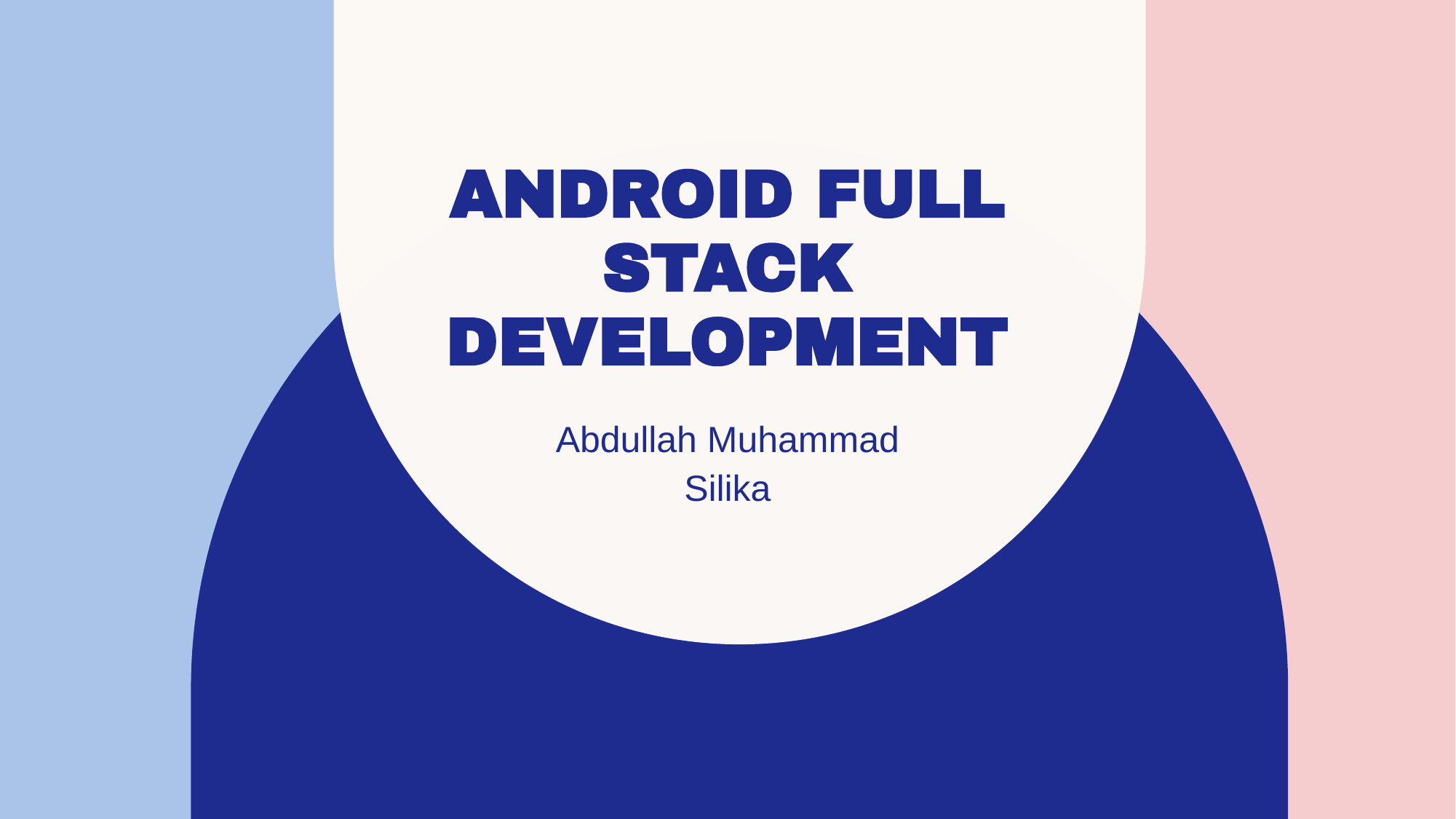

# Android full stack development
Abdullah Muhammad
Silika